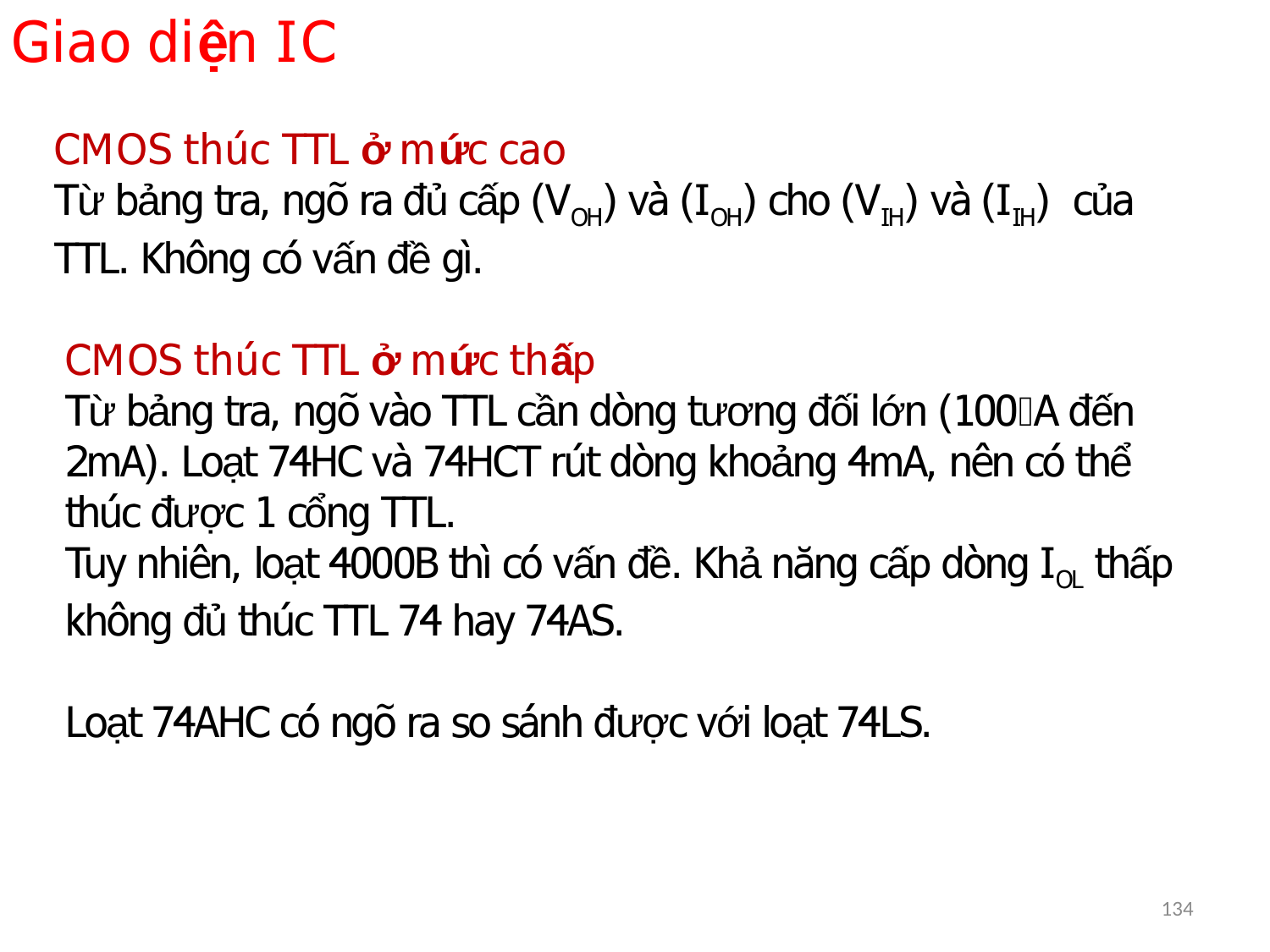

Giao diện IC
CMOS thúc TTL ở mức cao
Từ bảng tra, ngõ ra đủ cấp (VOH) và (IOH) cho (VIH) và (IIH)  của TTL. Không có vấn đề gì.
CMOS thúc TTL ở mức thấp
Từ bảng tra, ngõ vào TTL cần dòng tương đối lớn (100μA đến 2mA). Loạt 74HC và 74HCT rút dòng khoảng 4mA, nên có thể thúc được 1 cổng TTL.
Tuy nhiên, loạt 4000B thì có vấn đề. Khả năng cấp dòng IOL thấp không đủ thúc TTL 74 hay 74AS.

Loạt 74AHC có ngõ ra so sánh được với loạt 74LS.
134